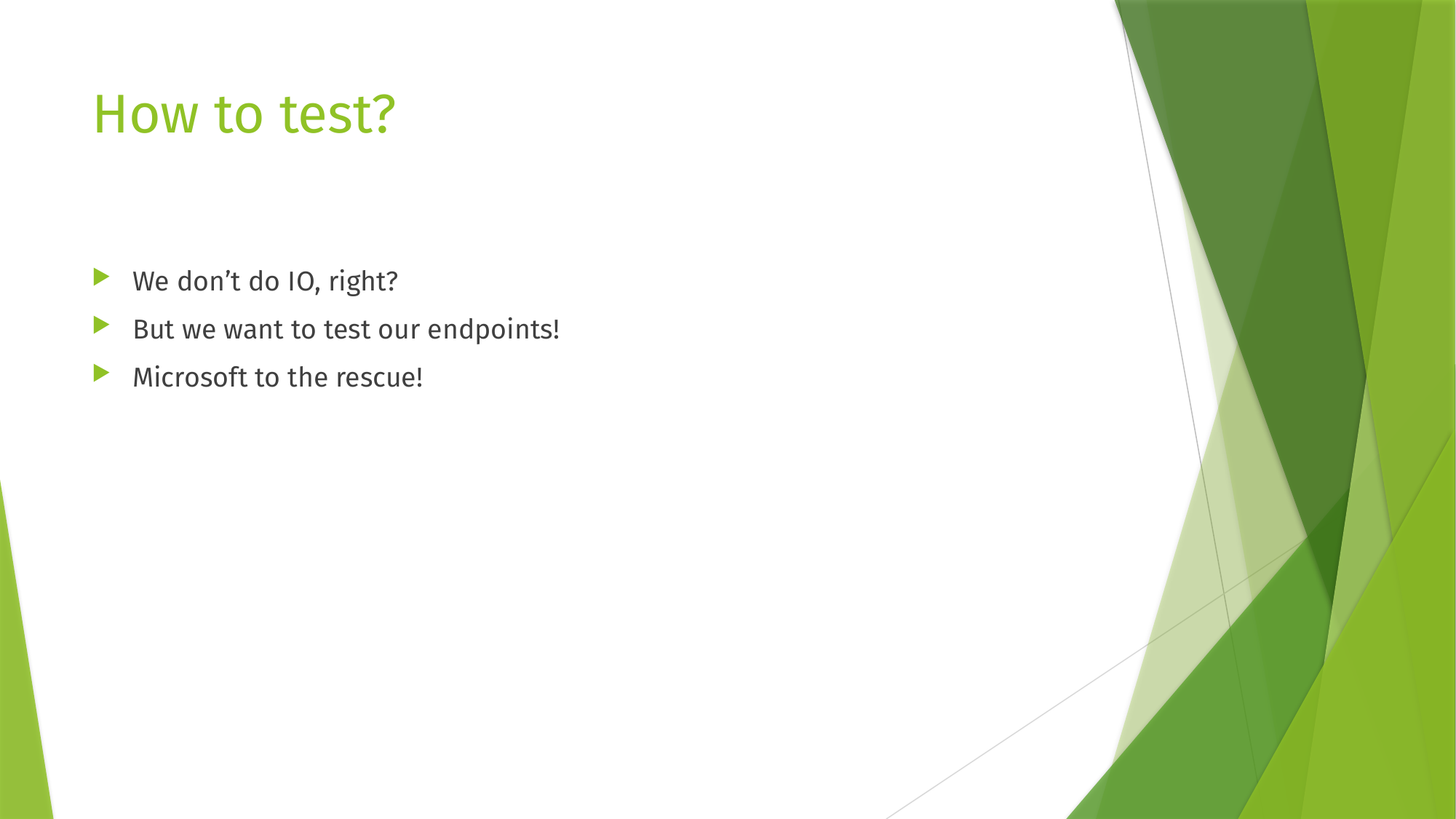

# How to test?
We don’t do IO, right?
But we want to test our endpoints!
Microsoft to the rescue!